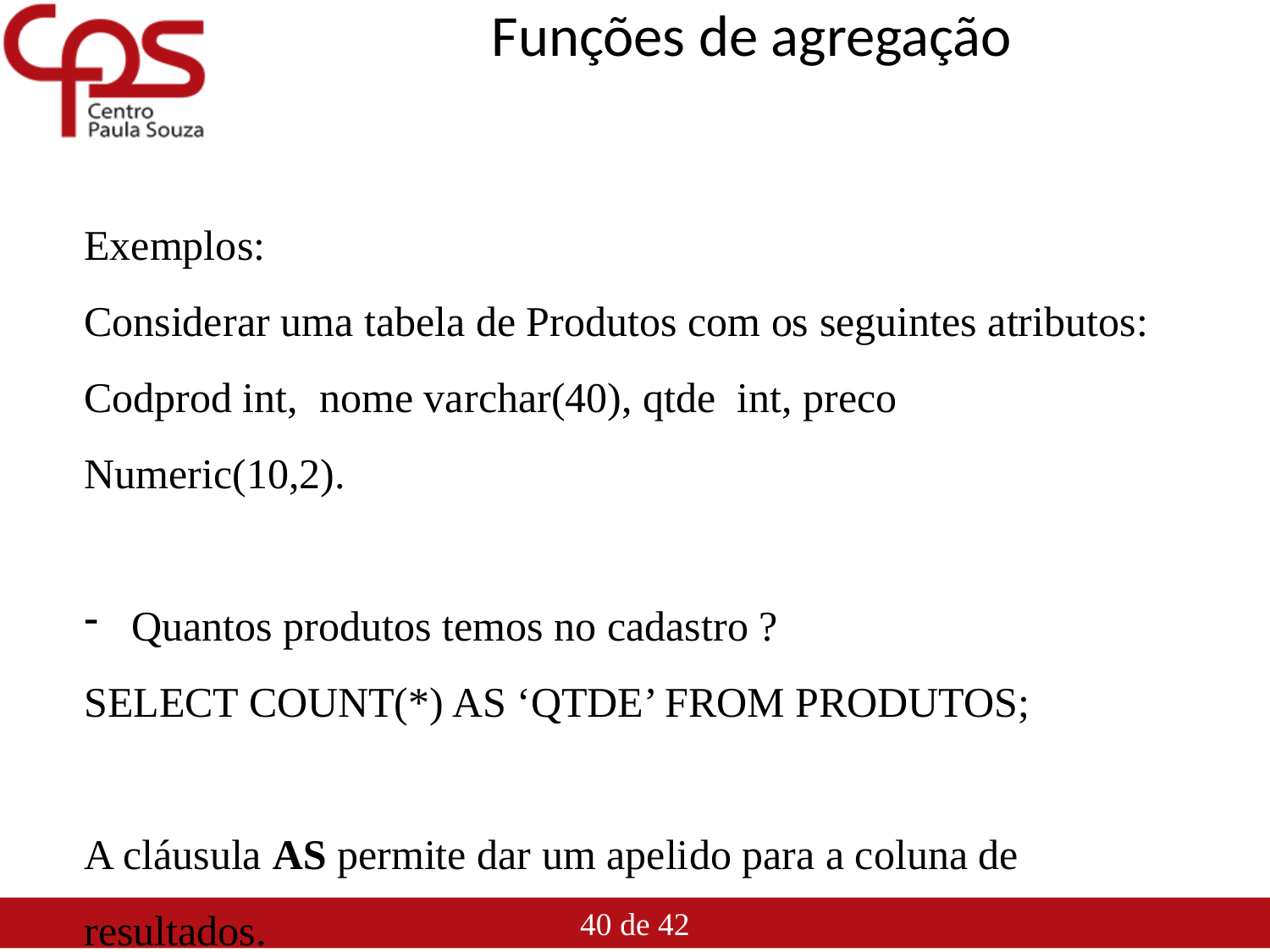

# Funções de agregação
Exemplos:
Considerar uma tabela de Produtos com os seguintes atributos:
Codprod int,  nome varchar(40), qtde  int, preco Numeric(10,2).

Quantos produtos temos no cadastro ?
SELECT COUNT(*) AS ‘QTDE’ FROM PRODUTOS;

A cláusula AS permite dar um apelido para a coluna de resultados.